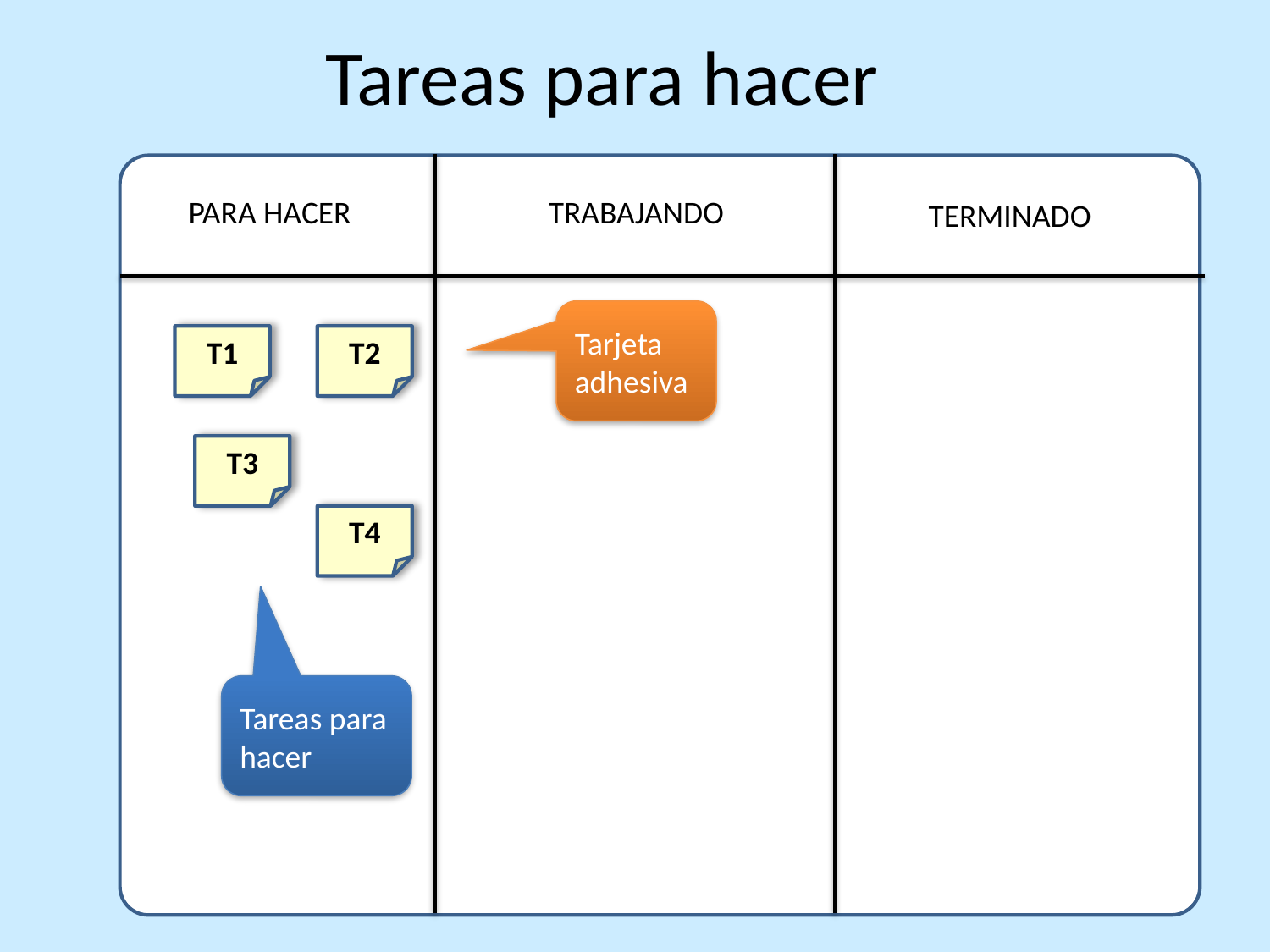

Tareas para hacer

PARA HACER
TRABAJANDO
TERMINADO
Tarjeta adhesiva
T1
T2
T3
T4
Tareas para hacer